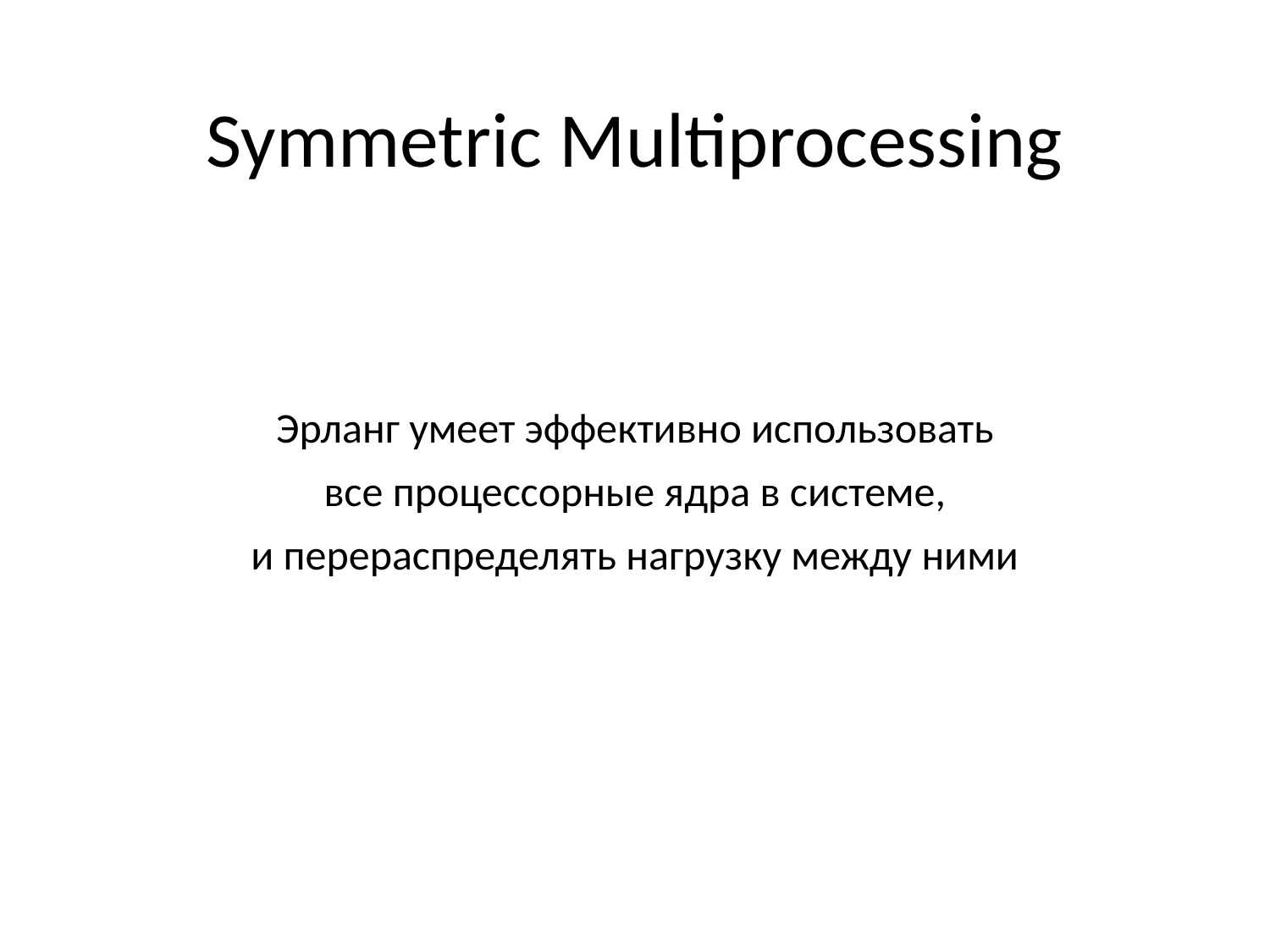

# Symmetric Multiprocessing
Эрланг умеет эффективно использовать
все процессорные ядра в системе,
и перераспределять нагрузку между ними